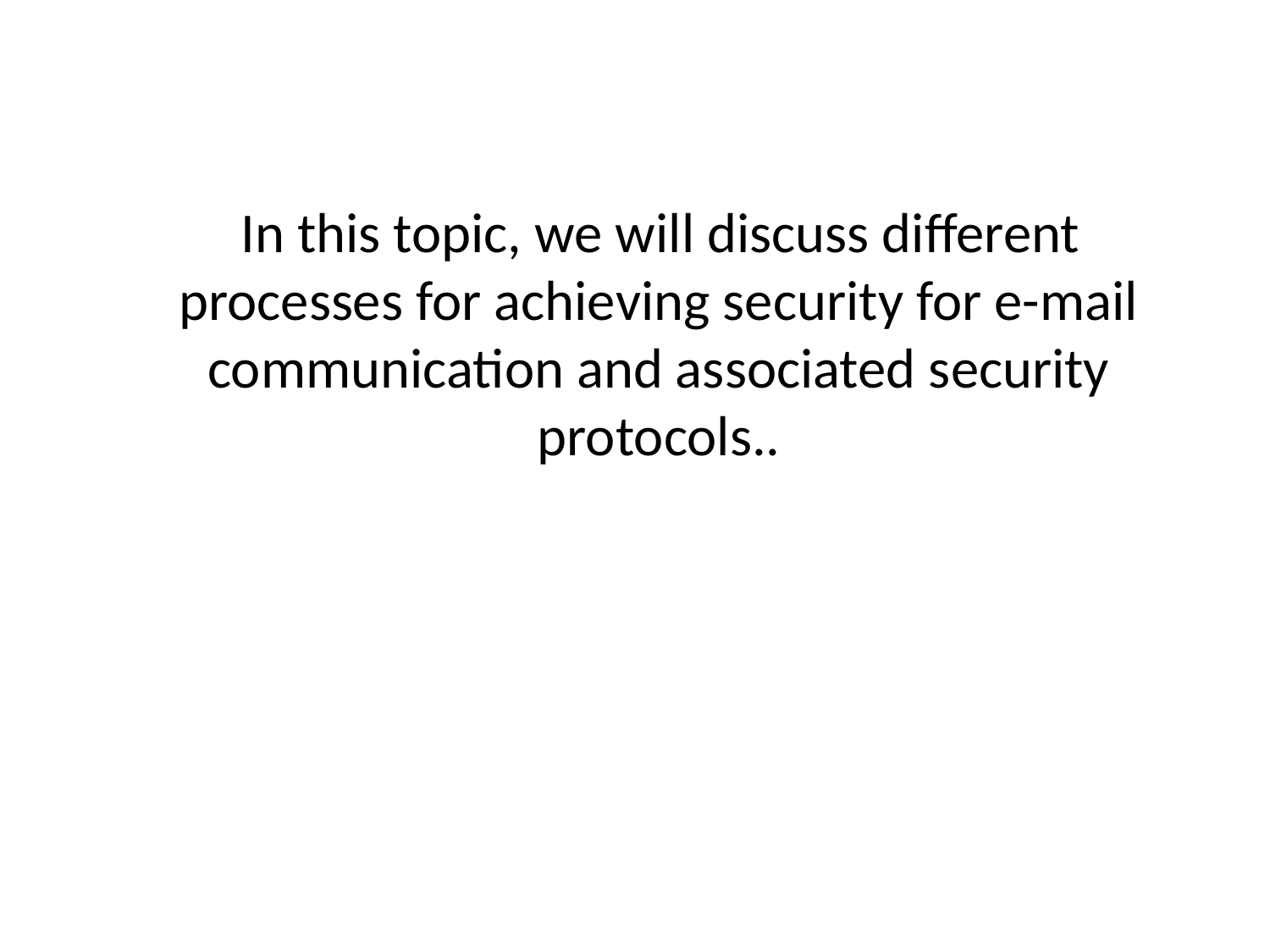

In this topic, we will discuss different processes for achieving security for e-mail communication and associated security protocols..